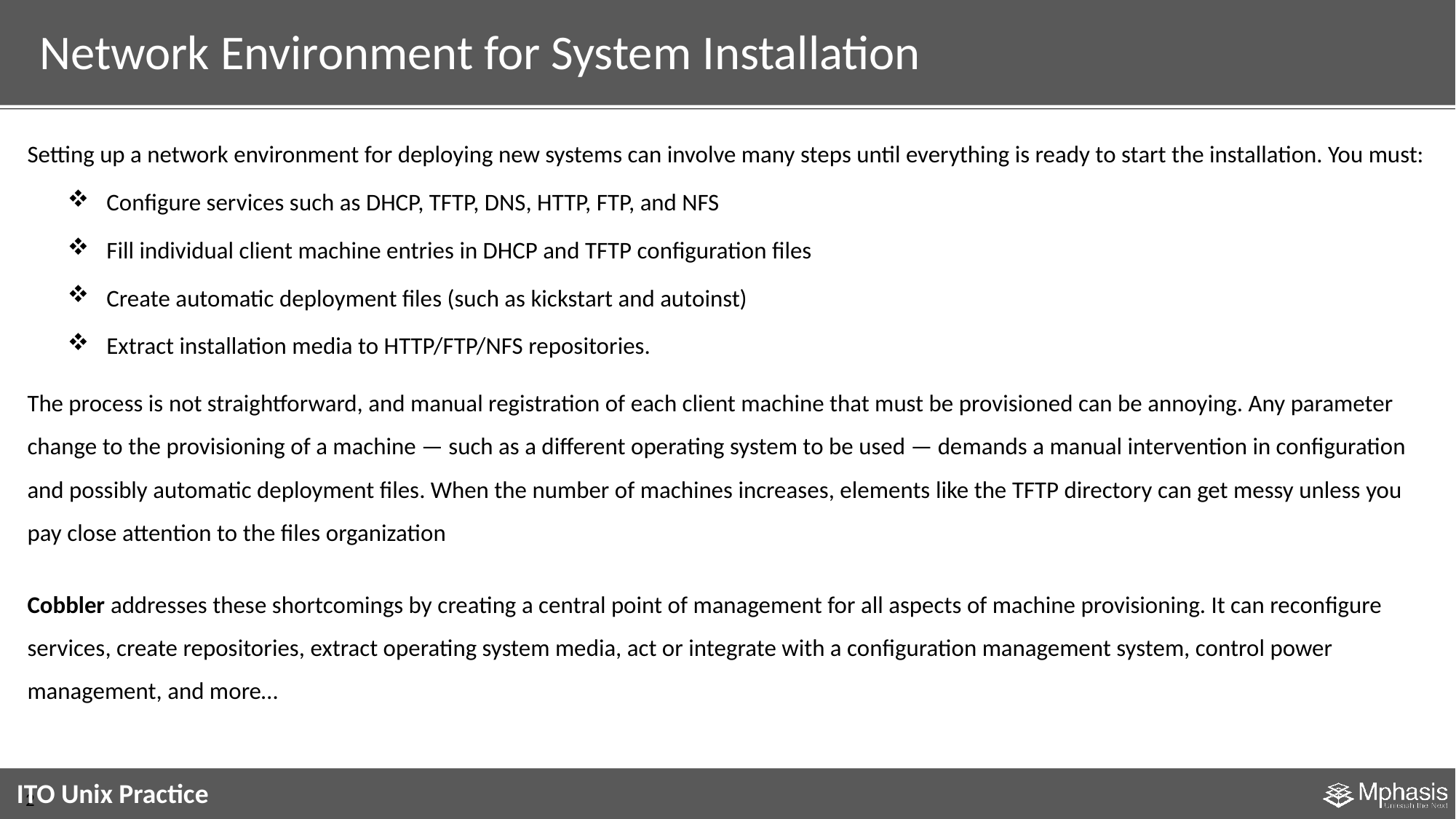

# Network Environment for System Installation
Setting up a network environment for deploying new systems can involve many steps until everything is ready to start the installation. You must:
Configure services such as DHCP, TFTP, DNS, HTTP, FTP, and NFS
Fill individual client machine entries in DHCP and TFTP configuration files
Create automatic deployment files (such as kickstart and autoinst)
Extract installation media to HTTP/FTP/NFS repositories.

The process is not straightforward, and manual registration of each client machine that must be provisioned can be annoying. Any parameter change to the provisioning of a machine — such as a different operating system to be used — demands a manual intervention in configuration and possibly automatic deployment files. When the number of machines increases, elements like the TFTP directory can get messy unless you pay close attention to the files organization

Cobbler addresses these shortcomings by creating a central point of management for all aspects of machine provisioning. It can reconfigure services, create repositories, extract operating system media, act or integrate with a configuration management system, control power management, and more…